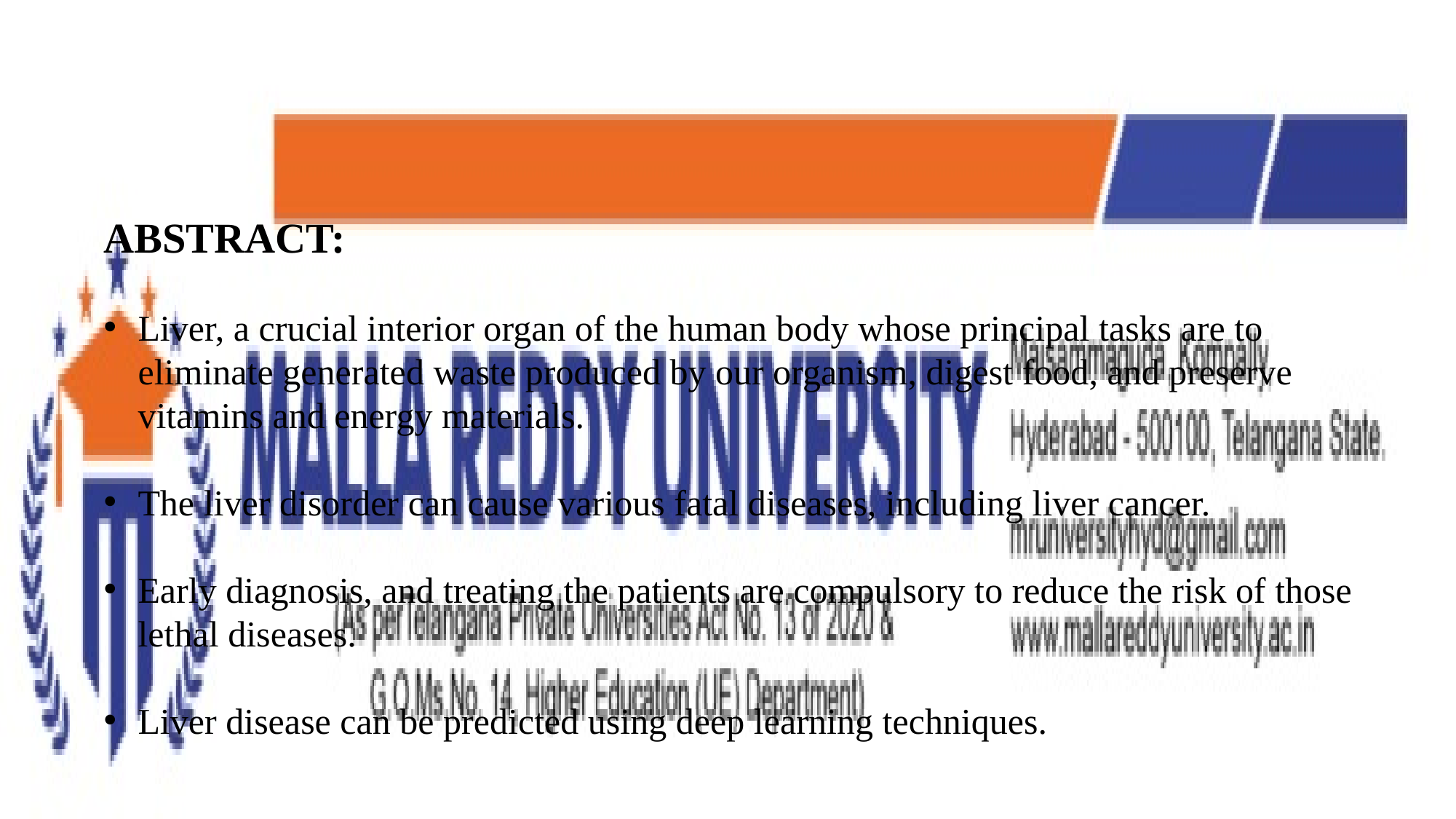

ABSTRACT:
Liver, a crucial interior organ of the human body whose principal tasks are to eliminate generated waste produced by our organism, digest food, and preserve vitamins and energy materials.

The liver disorder can cause various fatal diseases, including liver cancer.

Early diagnosis, and treating the patients are compulsory to reduce the risk of those lethal diseases.

Liver disease can be predicted using deep learning techniques.